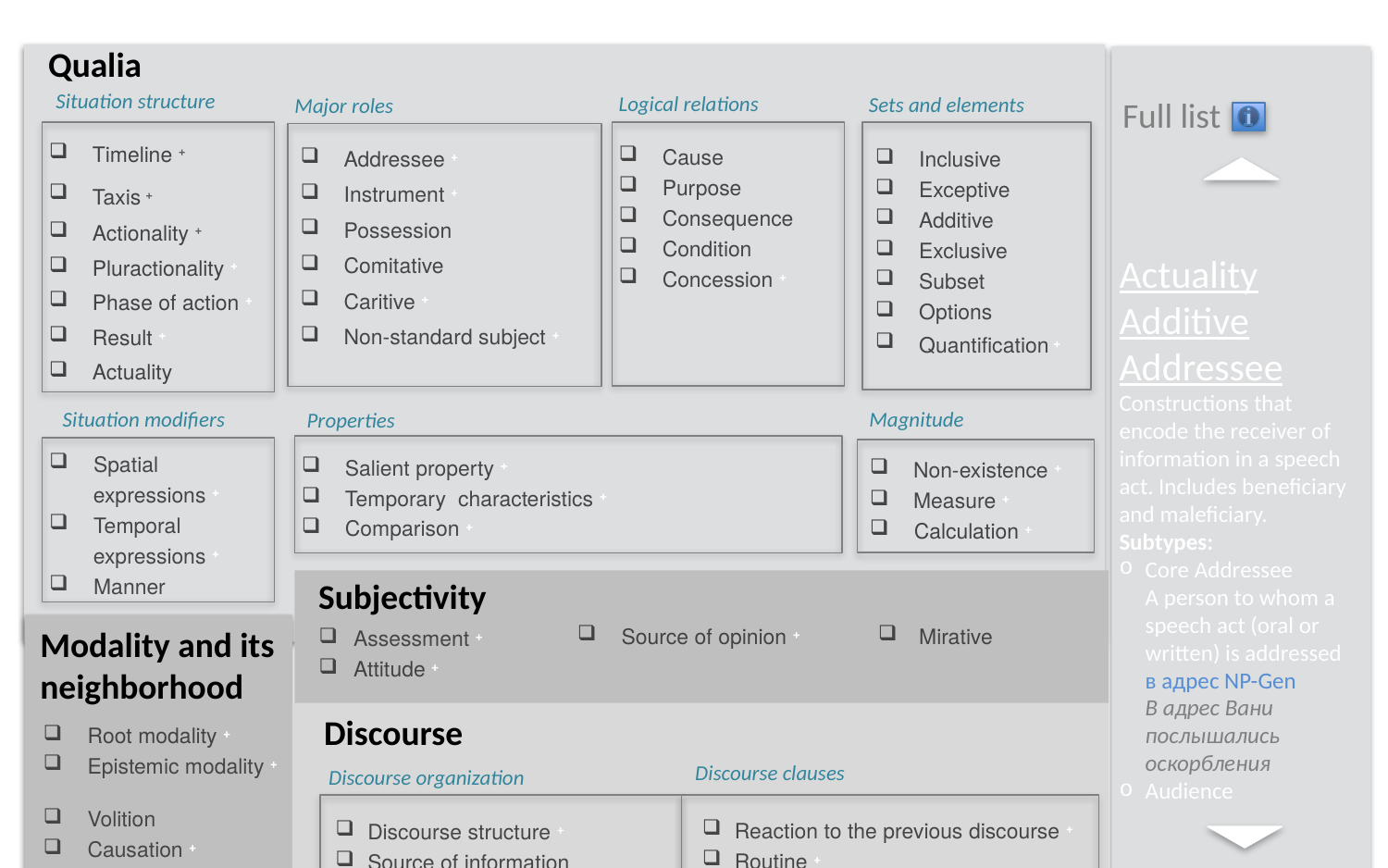

Qualia

Actuality
Additive
Addressee
Constructions that encode the receiver of information in a speech act. Includes beneficiary and maleficiary.
Subtypes:
Core Addressee
A person to whom a speech act (oral or written) is addressed
в адрес NP-Gen
В адрес Вани послышались оскорбления
Audience

Situation structure
Logical relations
Cause
Purpose
Consequence
Condition
Concession +

Sets and elements

Inclusive
Exceptive
Additive
Exclusive
Subset
Options
Quantification +

Major roles
Full list

Addressee +
Instrument +
Possession
Comitative
Caritive +
Non-standard subject +

Timeline +
Taxis +
Actionality +
Pluractionality +
Phase of action +
Result +
Actuality

Magnitude

Non-existence +
Measure +
   Calculation +
Situation modifiers

   Spatial
   expressions +
   Temporal
   expressions +
   Manner
Properties

Salient property +
Temporary  characteristics +
Comparison +
Subjectivity

   Source of opinion +

 Mirative
Assessment +
Attitude +

Modality and its
neighborhood

Discourse
   Root modality +
   Epistemic modality +

   Volition
   Causation +
   Prohibition +
   Threat
   Request
   Apprehension +
   Curse
Discourse clauses
Discourse organization

 Discourse structure +
 Source of information

 Reaction to the previous discourse +
 Routine +

Parameters
  Degree of accuracy +
  Degree of intensity +